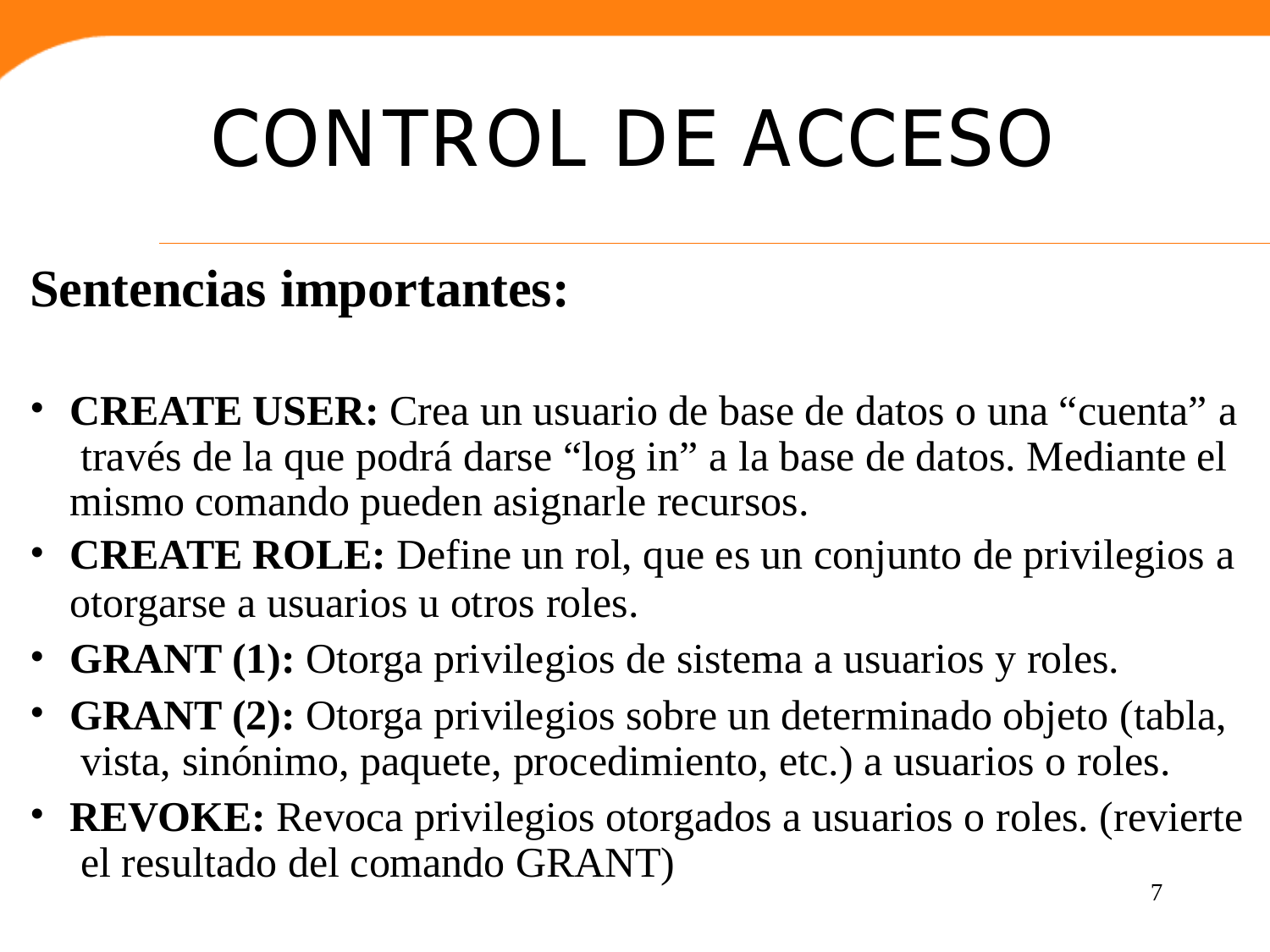

# CONTROL DE ACCESO
Sentencias importantes:

CREATE USER: Crea un usuario de base de datos o una “cuenta” a  través de la que podrá darse “log in” a la base de datos. Mediante el  mismo comando pueden asignarle recursos.
CREATE ROLE: Define un rol, que es un conjunto de privilegios a
otorgarse a usuarios u otros roles.
GRANT (1): Otorga privilegios de sistema a usuarios y roles.
GRANT (2): Otorga privilegios sobre un determinado objeto (tabla,  vista, sinónimo, paquete, procedimiento, etc.) a usuarios o roles.
REVOKE: Revoca privilegios otorgados a usuarios o roles. (revierte  el resultado del comando GRANT)
7